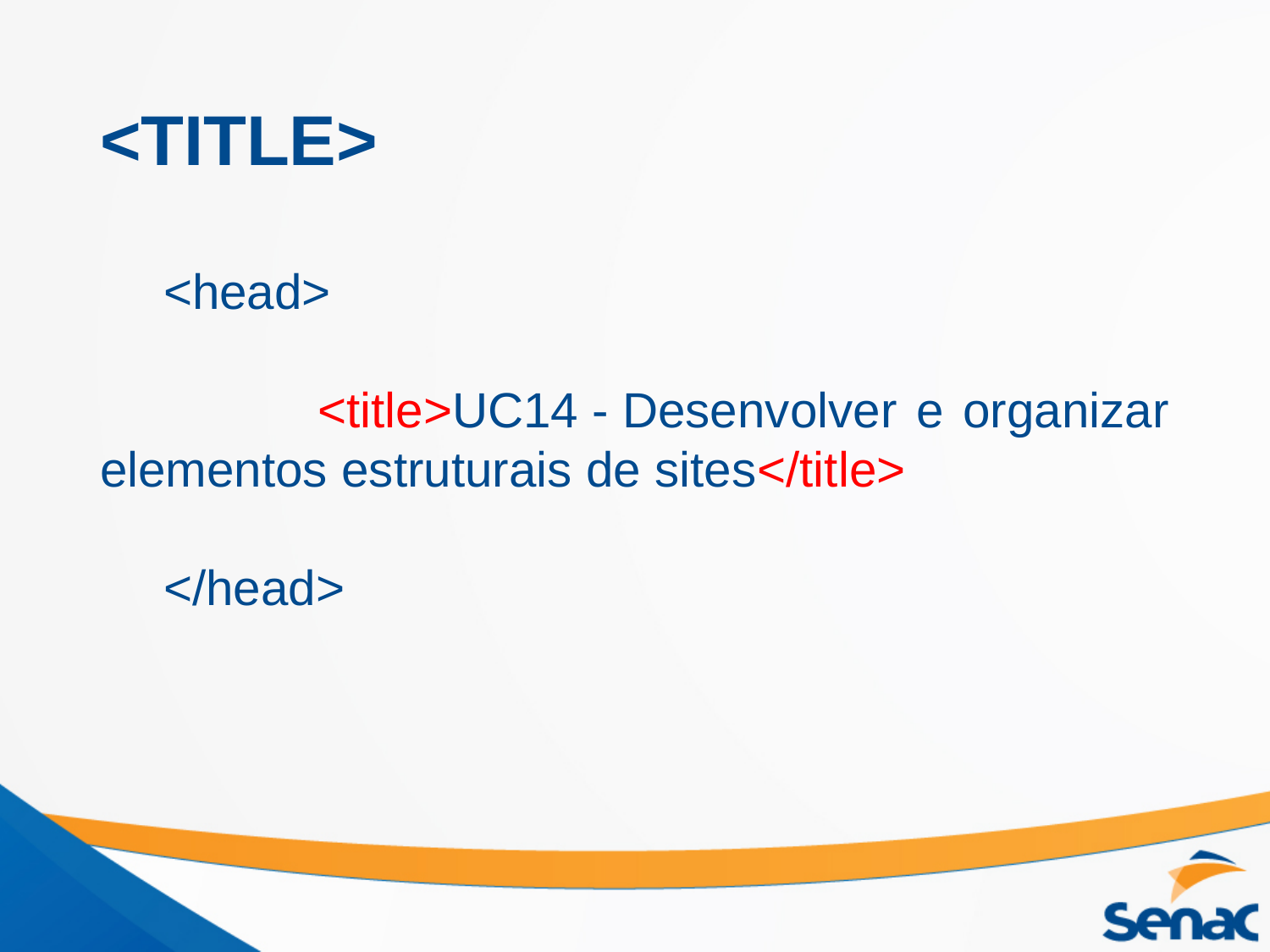

# <TITLE>
<head>

        <title>UC14 - Desenvolver e organizar elementos estruturais de sites</title>

</head>